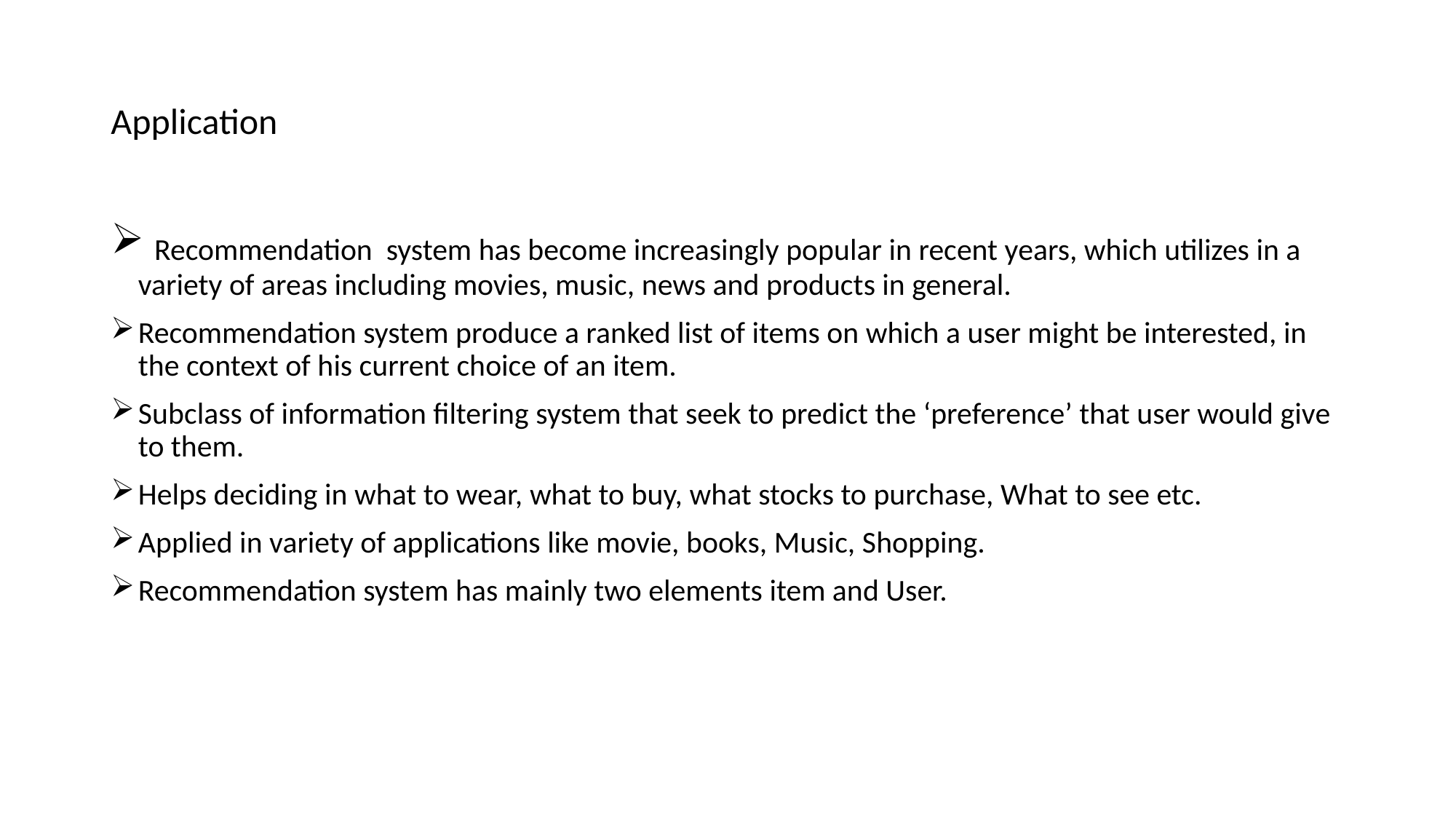

# Application
 Recommendation  system has become increasingly popular in recent years, which utilizes in a variety of areas including movies, music, news and products in general.
Recommendation system produce a ranked list of items on which a user might be interested, in the context of his current choice of an item.
Subclass of information filtering system that seek to predict the ‘preference’ that user would give to them.
Helps deciding in what to wear, what to buy, what stocks to purchase, What to see etc.
Applied in variety of applications like movie, books, Music, Shopping.
Recommendation system has mainly two elements item and User.